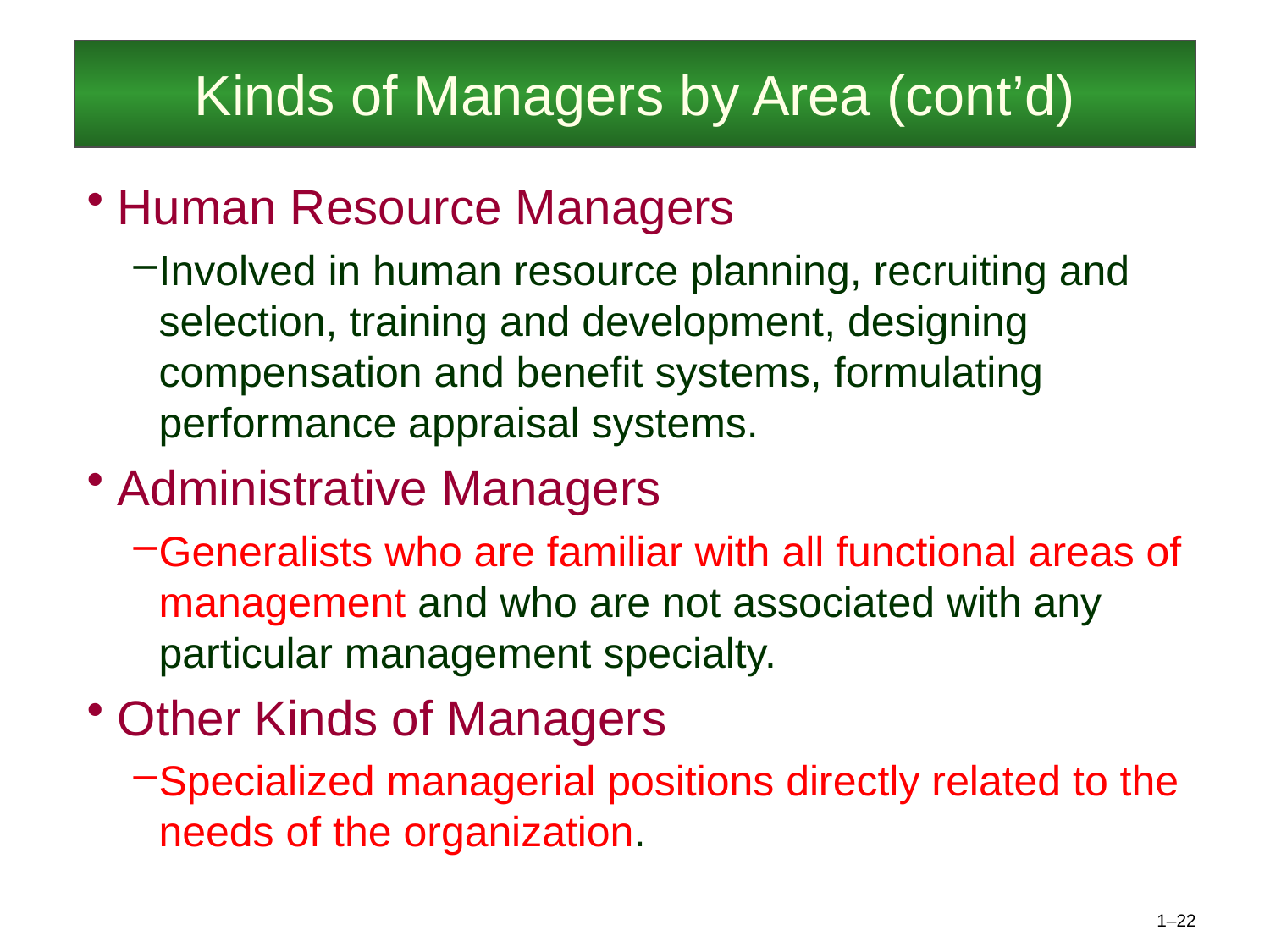

# Kinds of Managers by Area (cont’d)
Human Resource Managers
Involved in human resource planning, recruiting and selection, training and development, designing compensation and benefit systems, formulating performance appraisal systems.
Administrative Managers
Generalists who are familiar with all functional areas of management and who are not associated with any particular management specialty.
Other Kinds of Managers
Specialized managerial positions directly related to the needs of the organization.
1–22